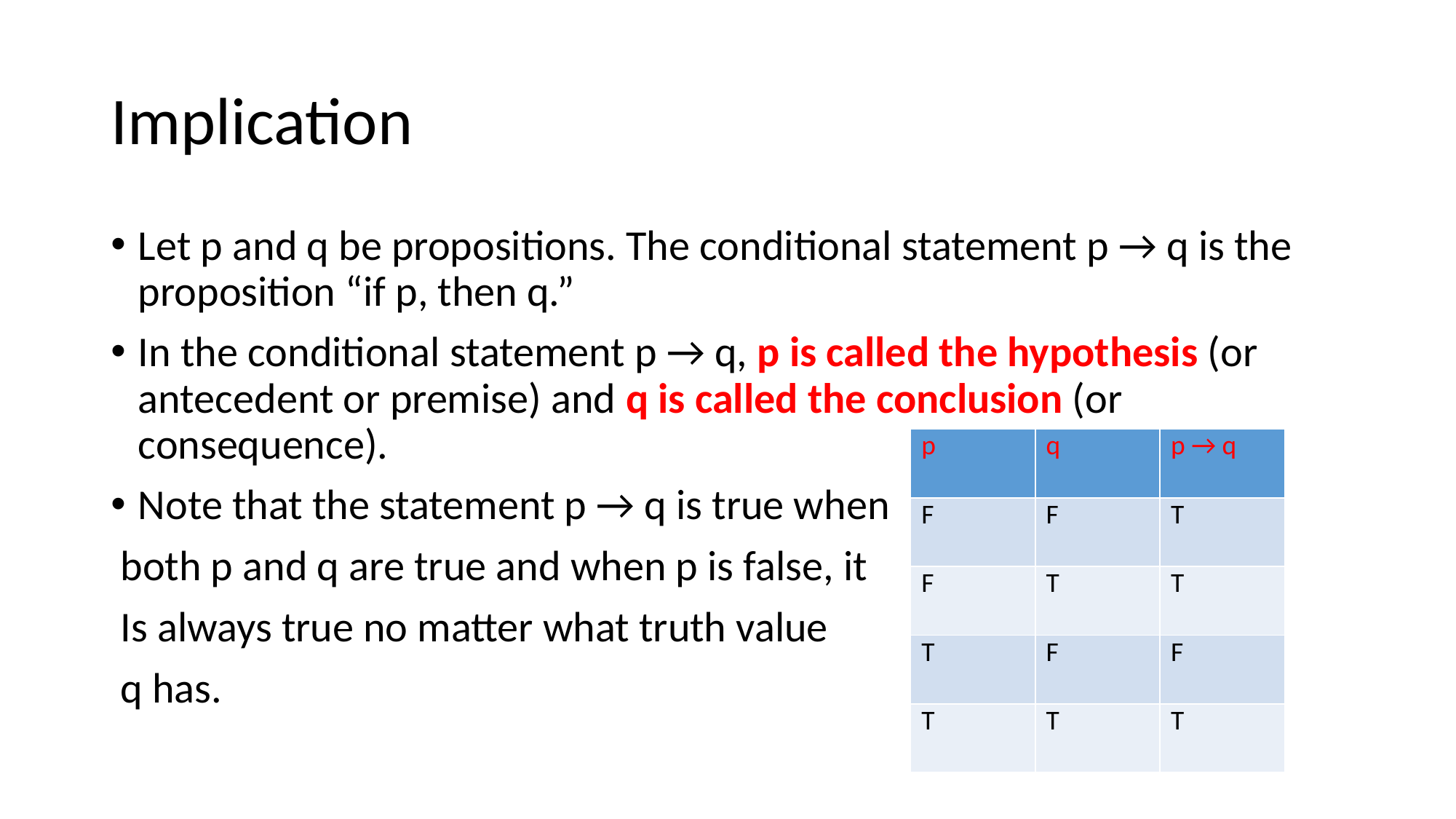

# Implication
Let p and q be propositions. The conditional statement p → q is the proposition “if p, then q.”
In the conditional statement p → q, p is called the hypothesis (or antecedent or premise) and q is called the conclusion (or consequence).
Note that the statement p → q is true when
 both p and q are true and when p is false, it
 Is always true no matter what truth value
 q has.

| p | q | p → q |
| --- | --- | --- |
| F | F | T |
| F | T | T |
| T | F | F |
| T | T | T |